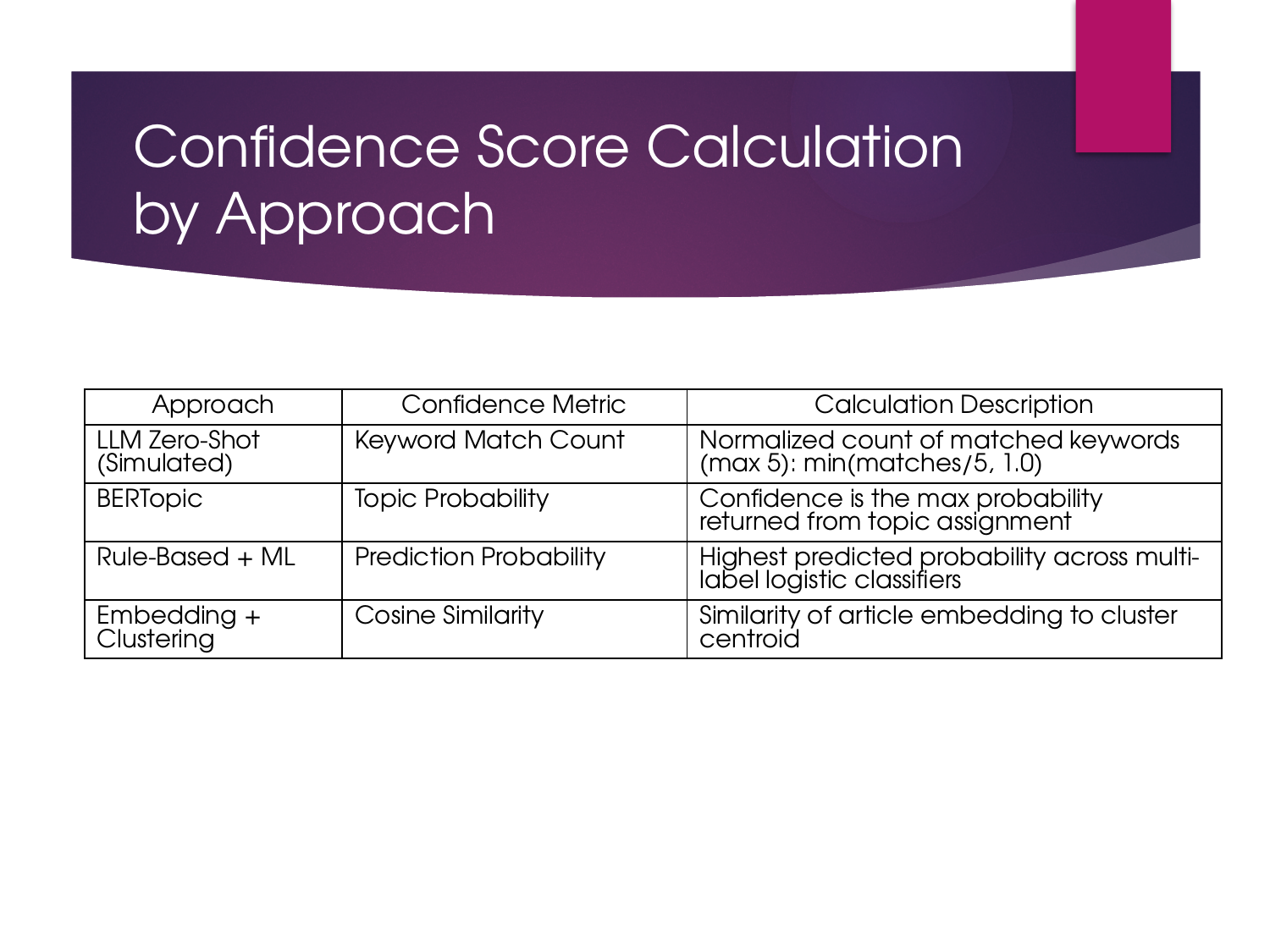

# Confidence Score Calculation by Approach
| Approach | Confidence Metric | Calculation Description |
| --- | --- | --- |
| LLM Zero-Shot (Simulated) | Keyword Match Count | Normalized count of matched keywords (max 5): min(matches/5, 1.0) |
| BERTopic | Topic Probability | Confidence is the max probability returned from topic assignment |
| Rule-Based + ML | Prediction Probability | Highest predicted probability across multi-label logistic classifiers |
| Embedding + Clustering | Cosine Similarity | Similarity of article embedding to cluster centroid |